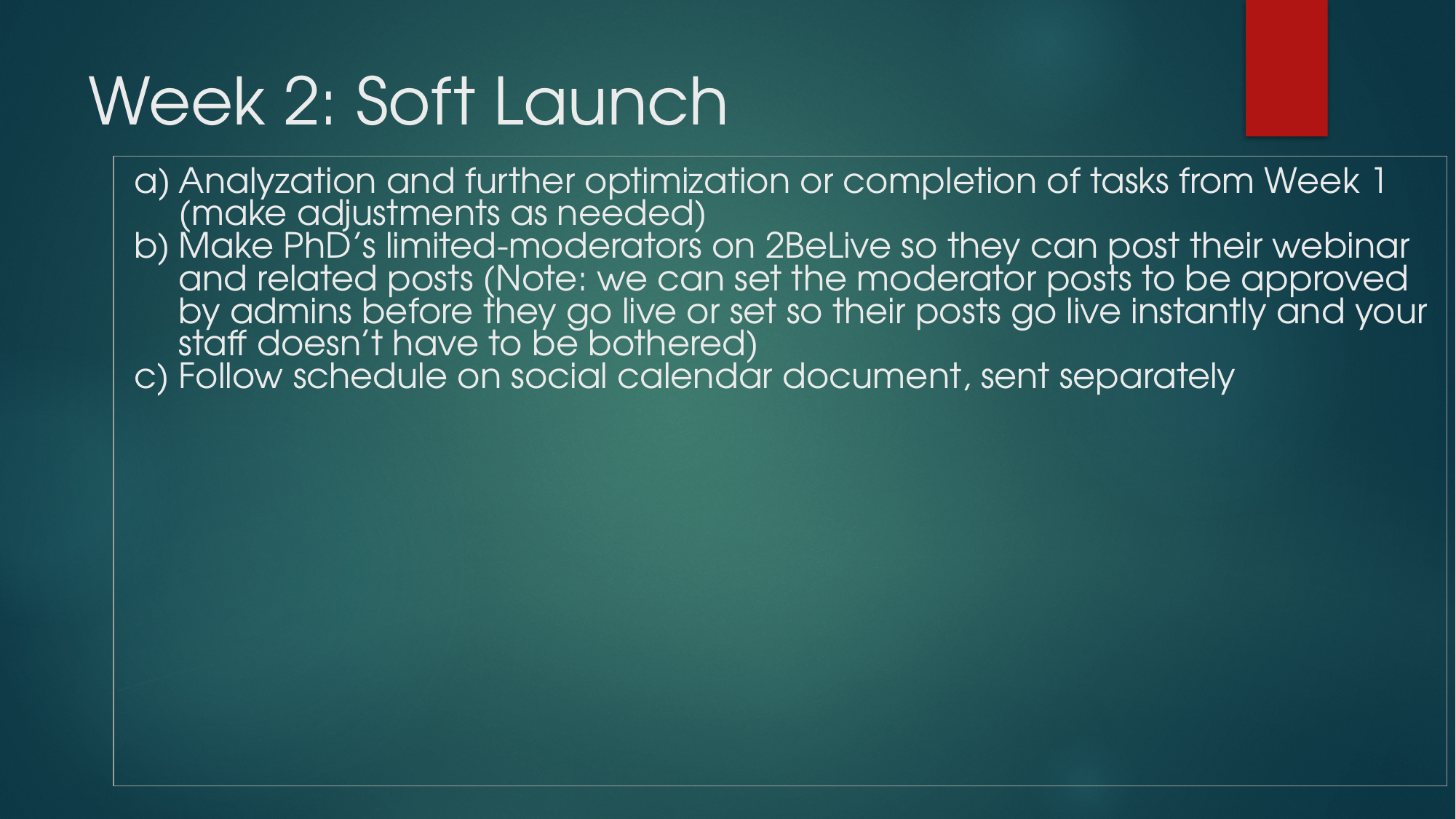

# Week 2: Soft Launch
| Analyzation and further optimization or completion of tasks from Week 1 (make adjustments as needed) Make PhD’s limited-moderators on 2BeLive so they can post their webinar and related posts (Note: we can set the moderator posts to be approved by admins before they go live or set so their posts go live instantly and your staff doesn’t have to be bothered) Follow schedule on social calendar document, sent separately |
| --- |